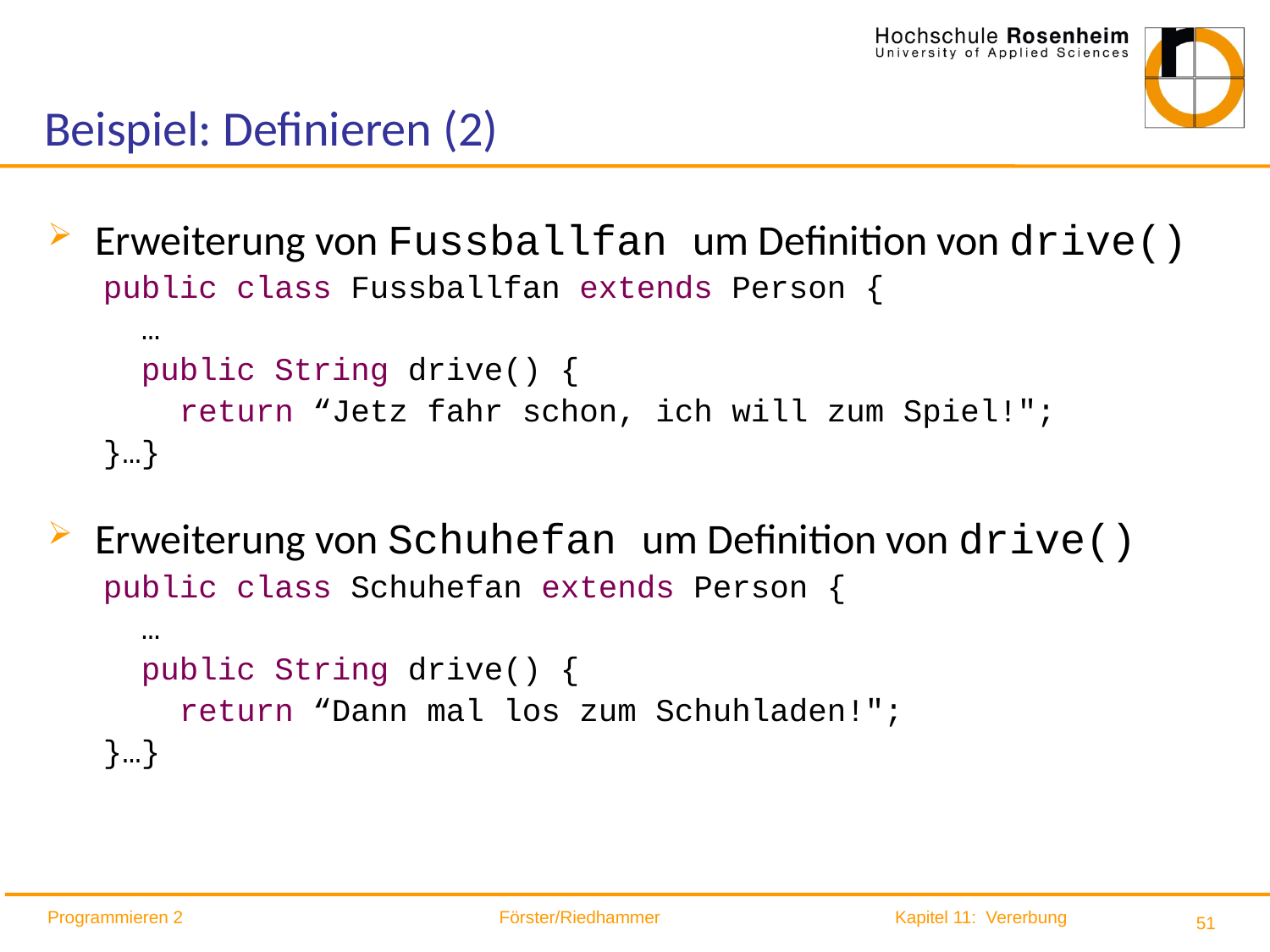

# Beispiel: Definieren (2)
Erweiterung von Fussballfan um Definition von drive()
public class Fussballfan extends Person {
  …
  public String drive() {
    return “Jetz fahr schon, ich will zum Spiel!";
}…}
Erweiterung von Schuhefan um Definition von drive()
public class Schuhefan extends Person {
  …
  public String drive() {
    return “Dann mal los zum Schuhladen!";
}…}